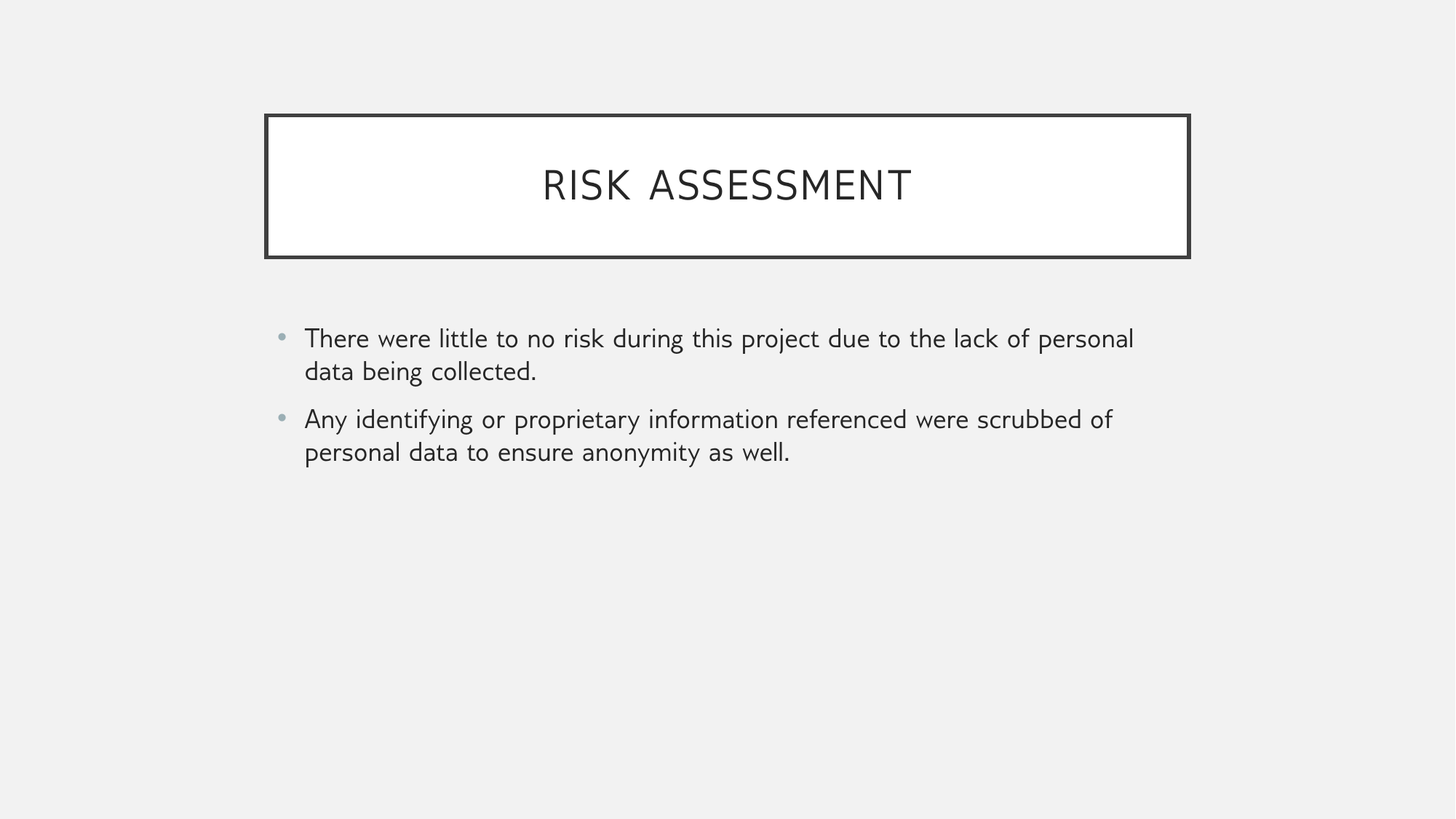

# Risk Assessment
There were little to no risk during this project due to the lack of personal data being collected.
Any identifying or proprietary information referenced were scrubbed of personal data to ensure anonymity as well.